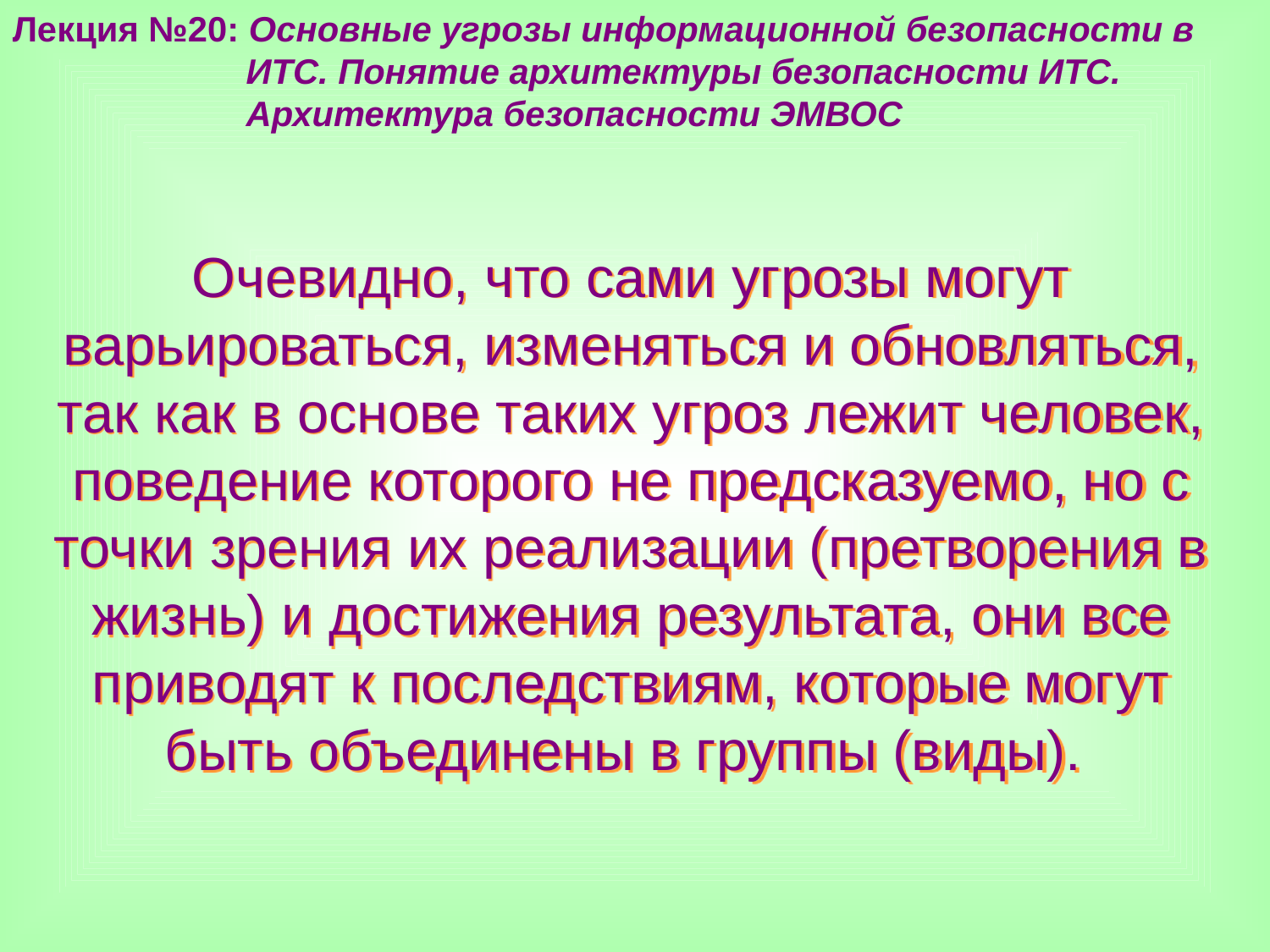

Лекция №20: Основные угрозы информационной безопасности в
                        ИТС. Понятие архитектуры безопасности ИТС.
                        Архитектура безопасности ЭМВОС
Очевидно, что сами угрозы могут варьироваться, изменяться и обновляться, так как в основе таких угроз лежит человек, поведение которого не предсказуемо, но с точки зрения их реализации (претворения в жизнь) и достижения результата, они все приводят к последствиям, которые могут быть объединены в группы (виды).